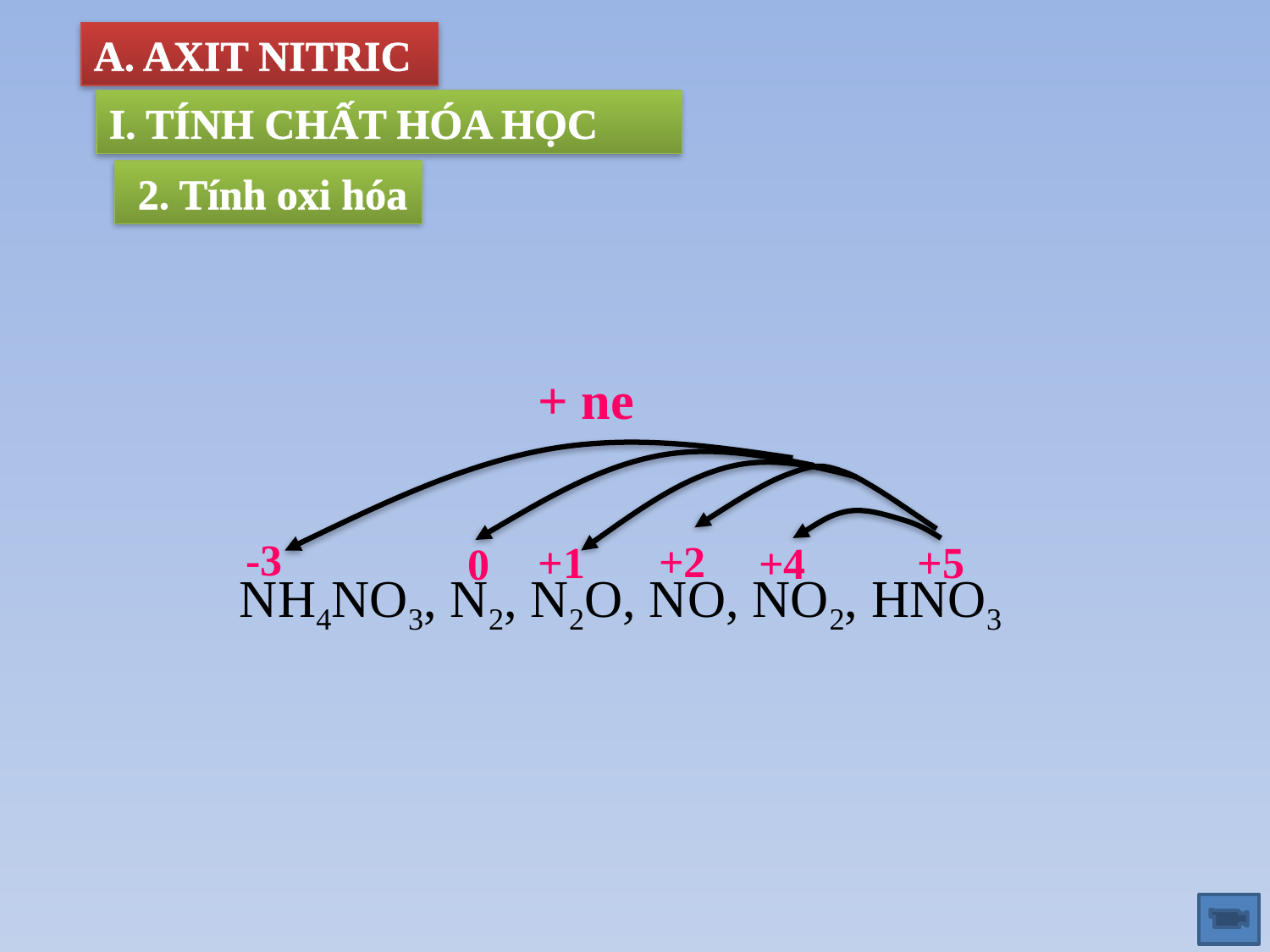

A. AXIT NITRIC
I. TÍNH CHẤT HÓA HỌC
 2. Tính oxi hóa
+ ne

-3
+2
+1
+5
+4
0
NH4NO3, N2, N2O, NO, NO2, HNO3